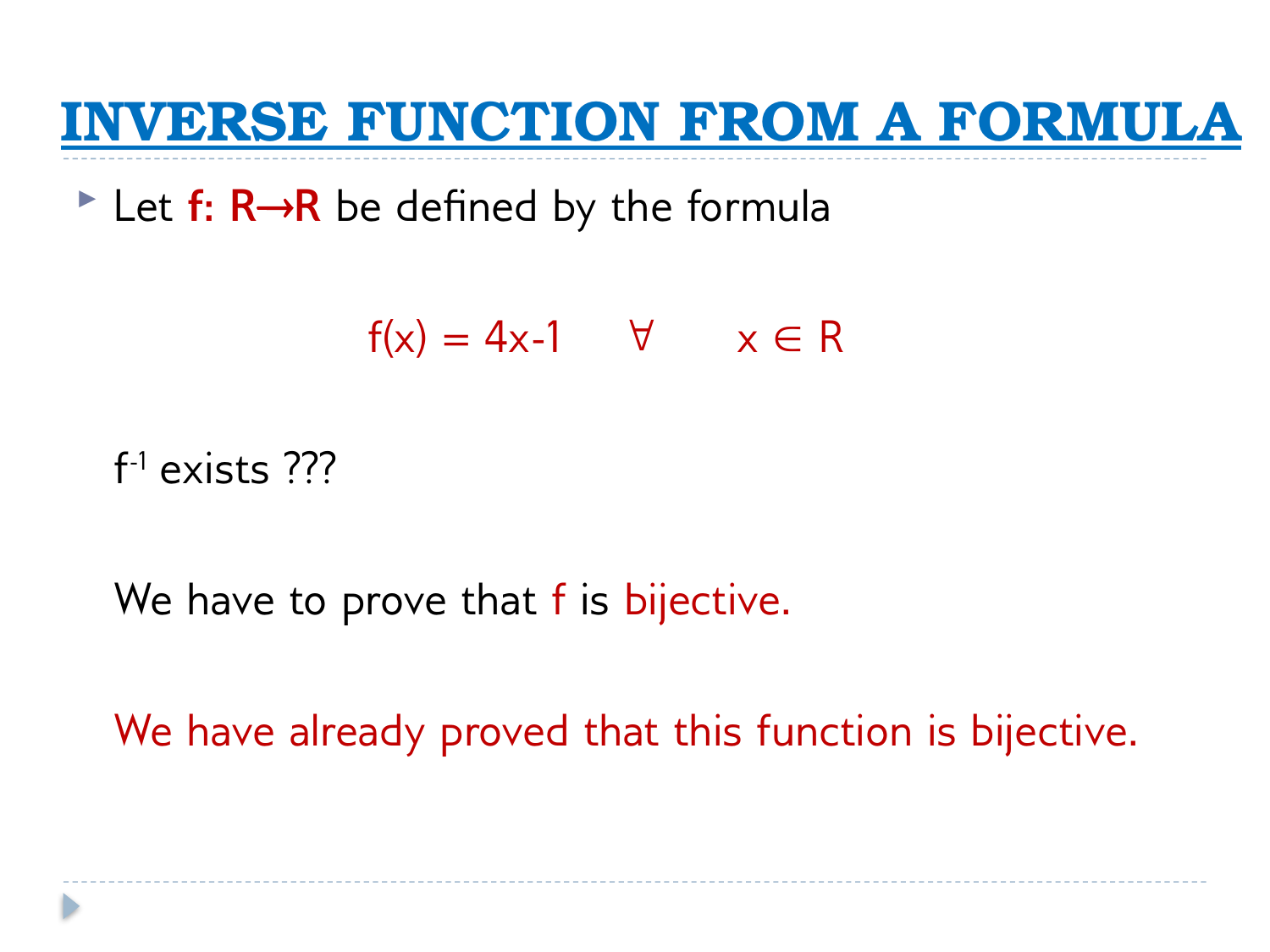

# INVERSE FUNCTION FROM A FORMULA
Let f: R→R be defined by the formula

			f(x) = 4x-1 	∀      x ∈ R

	f-1 exists ???

	We have to prove that f is bijective.

	We have already proved that this function is bijective.